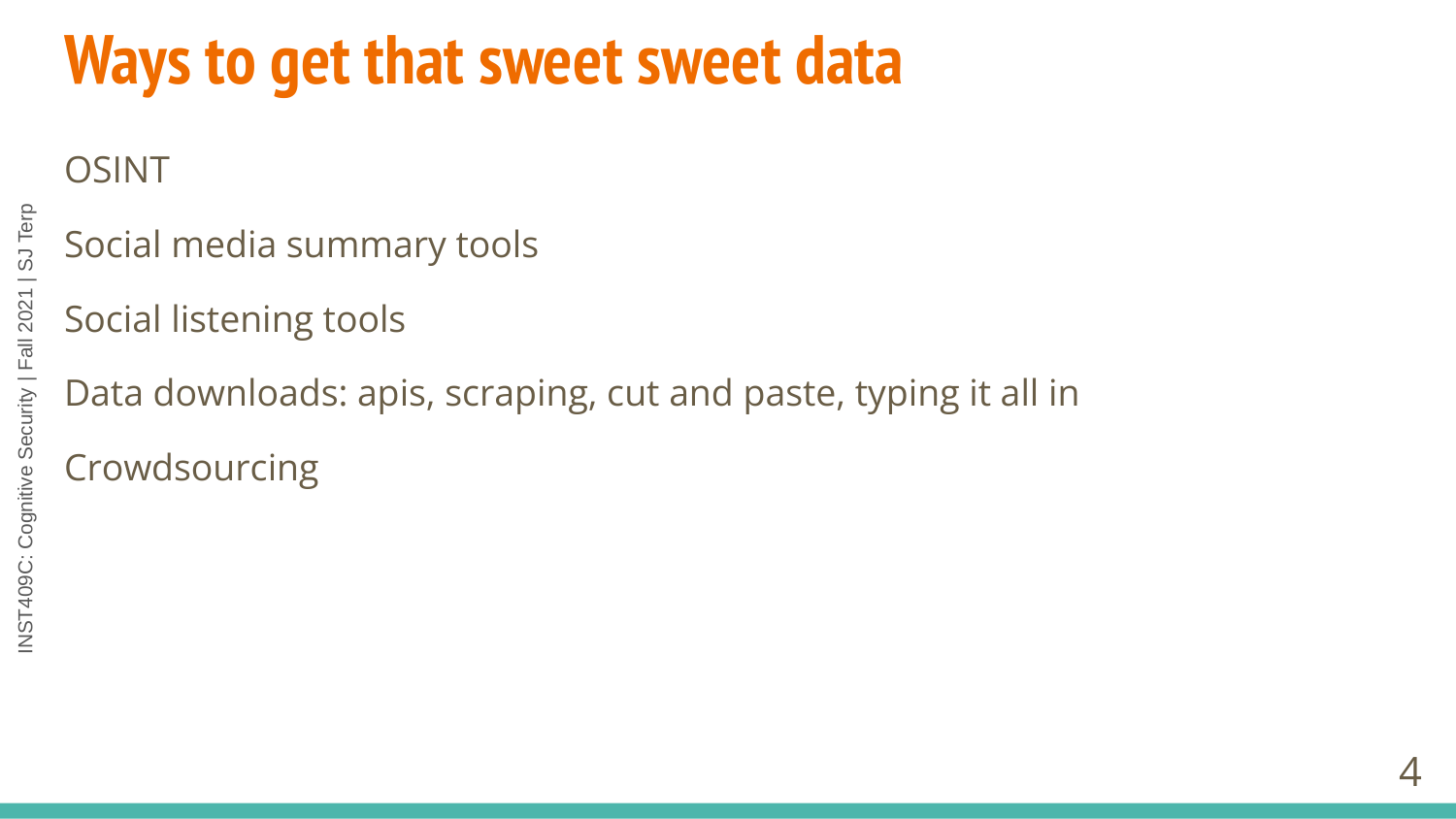

# Ways to get that sweet sweet data
OSINT
Social media summary tools
Social listening tools
Data downloads: apis, scraping, cut and paste, typing it all in
Crowdsourcing
4